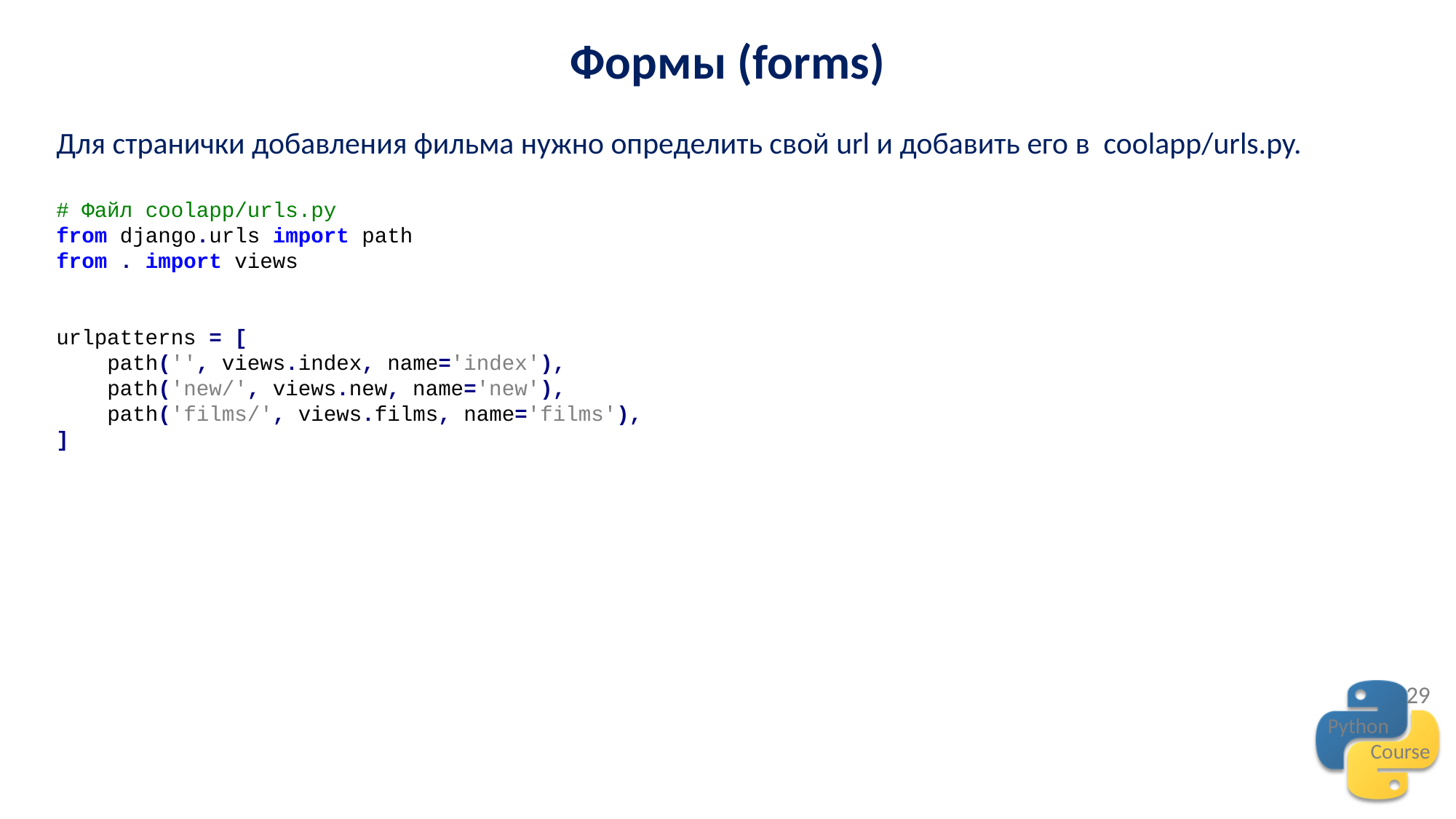

Формы (forms)
Для странички добавления фильма нужно определить свой url и добавить его в  coolapp/urls.py.

# Файл coolapp/urls.py
from django.urls import path
from . import views

urlpatterns = [
    path('', views.index, name='index'),
    path('new/', views.new, name='new'),
    path('films/', views.films, name='films'),
]